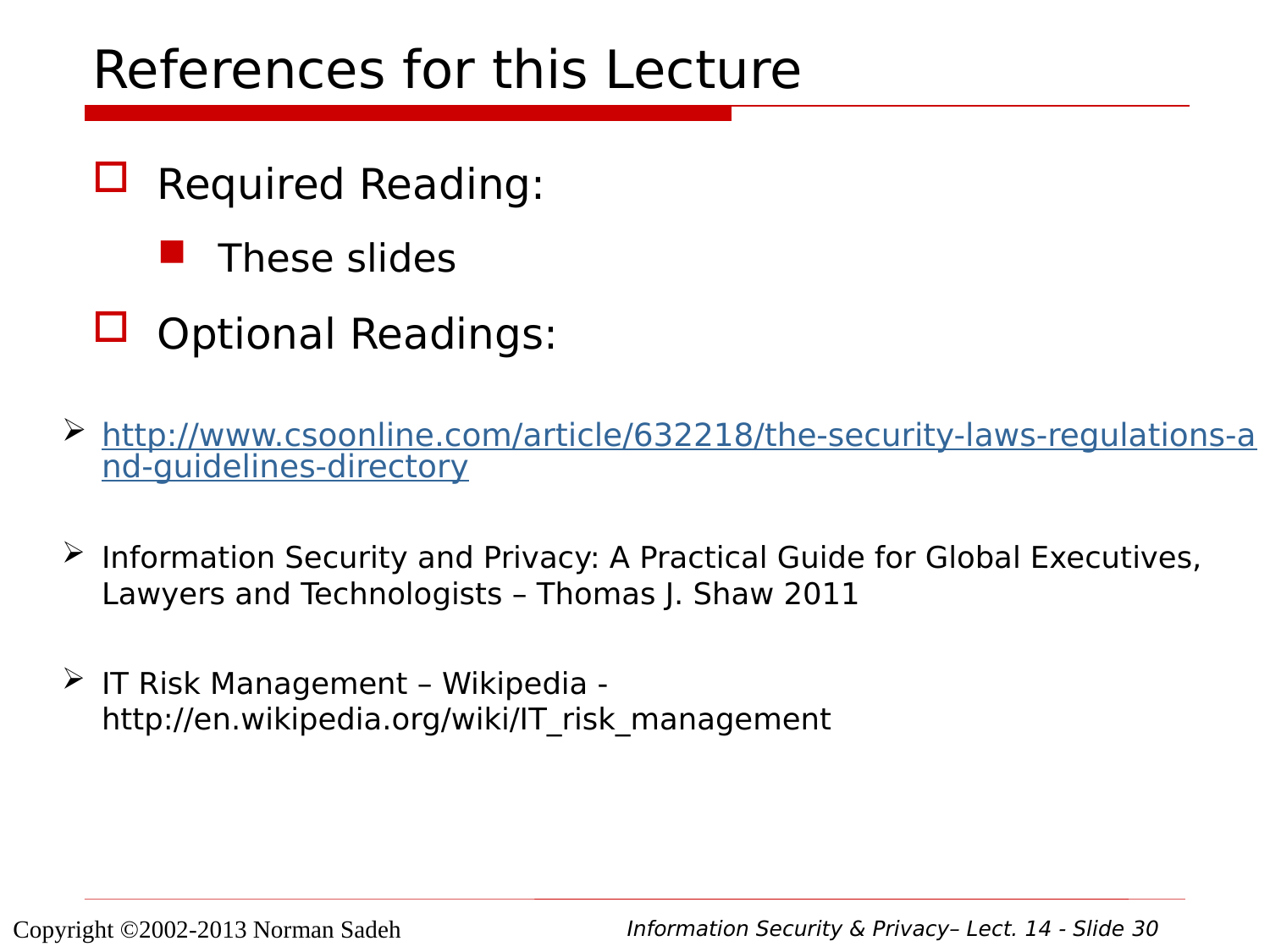

# References for this Lecture
Required Reading:
These slides
Optional Readings:

http://www.csoonline.com/article/632218/the-security-laws-regulations-and-guidelines-directory

Information Security and Privacy: A Practical Guide for Global Executives, Lawyers and Technologists – Thomas J. Shaw 2011

IT Risk Management – Wikipedia - http://en.wikipedia.org/wiki/IT_risk_management